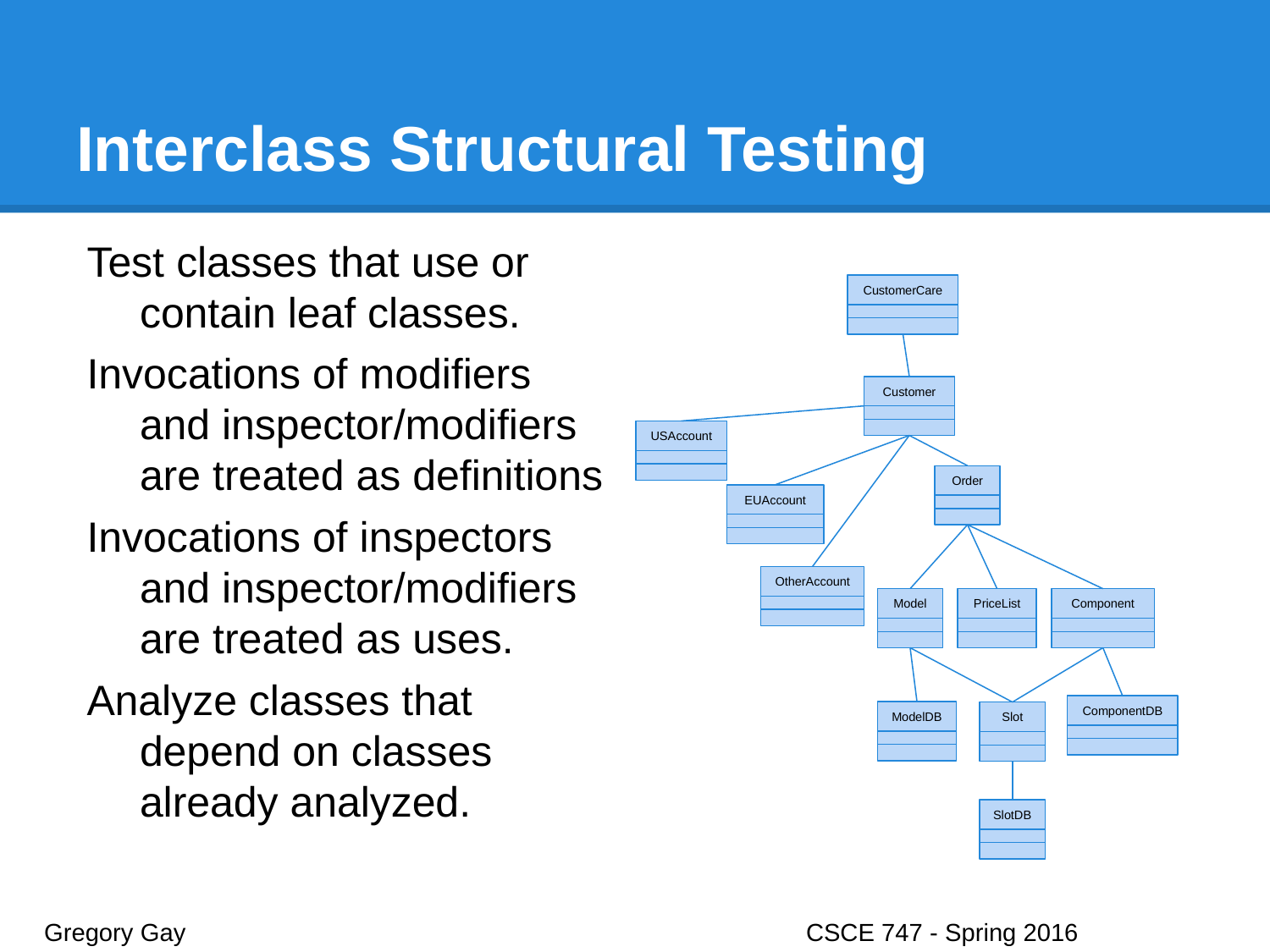

# Interclass Structural Testing
Test classes that use or contain leaf classes.
Invocations of modifiers and inspector/modifiers are treated as definitions
Invocations of inspectors and inspector/modifiers are treated as uses.
Analyze classes that depend on classes already analyzed.
CustomerCare

Customer

USAccount

Order

EUAccount

OtherAccount

Model

PriceList

Component

ComponentDB

ModelDB

Slot

SlotDB

Gregory Gay					CSCE 747 - Spring 2016							18